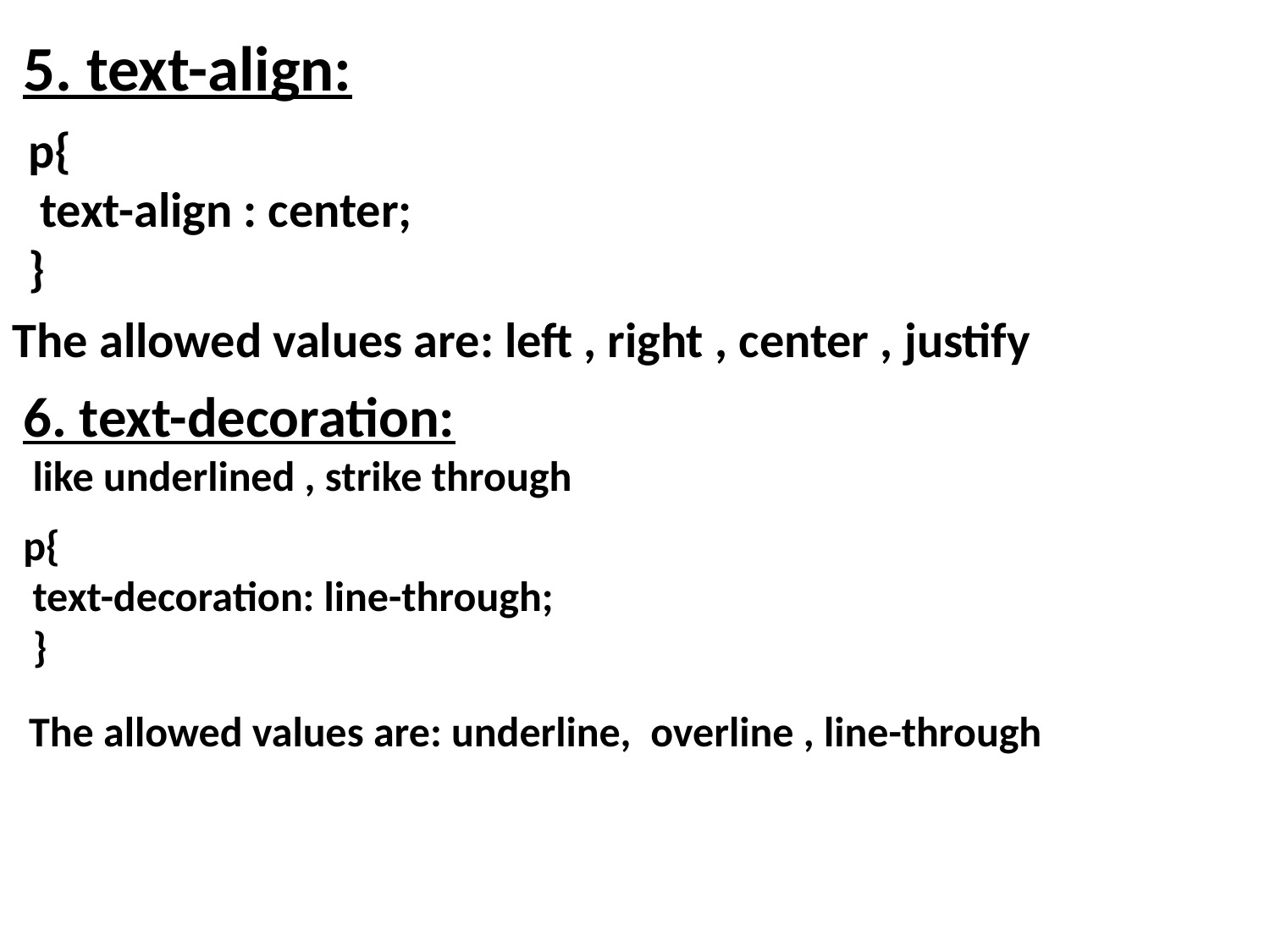

5. text-align:
p{
 text-align : center;
}
The allowed values are: left , right , center , justify
6. text-decoration:
 like underlined , strike through
p{
 text-decoration: line-through;
 }
The allowed values are: underline,  overline , line-through